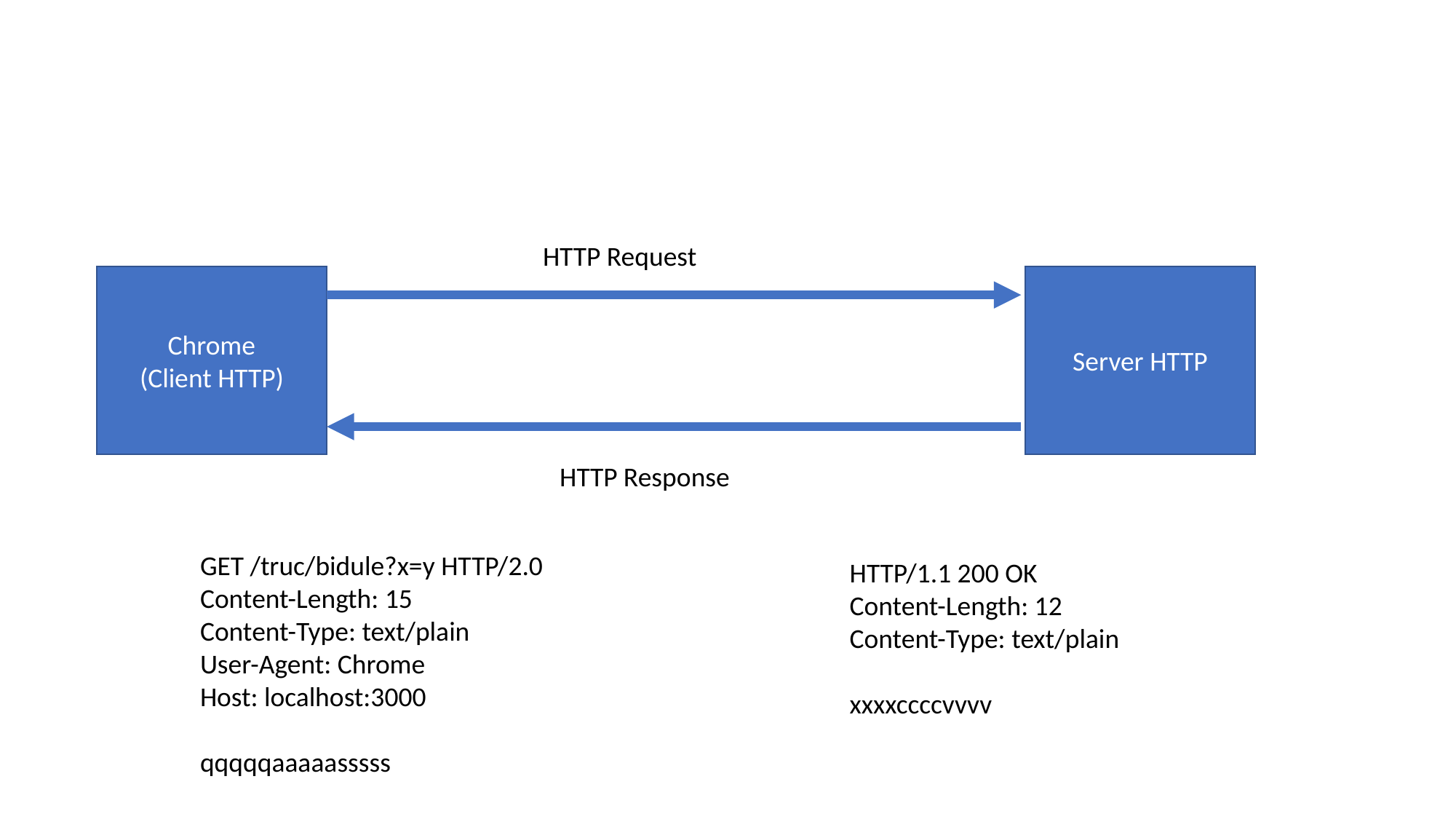

HTTP Request
Chrome
(Client HTTP)
Server HTTP
HTTP Response
GET /truc/bidule?x=y HTTP/2.0
Content-Length: 15
Content-Type: text/plain
User-Agent: Chrome
Host: localhost:3000

qqqqqaaaaasssss
HTTP/1.1 200 OK
Content-Length: 12
Content-Type: text/plain

xxxxccccvvvv